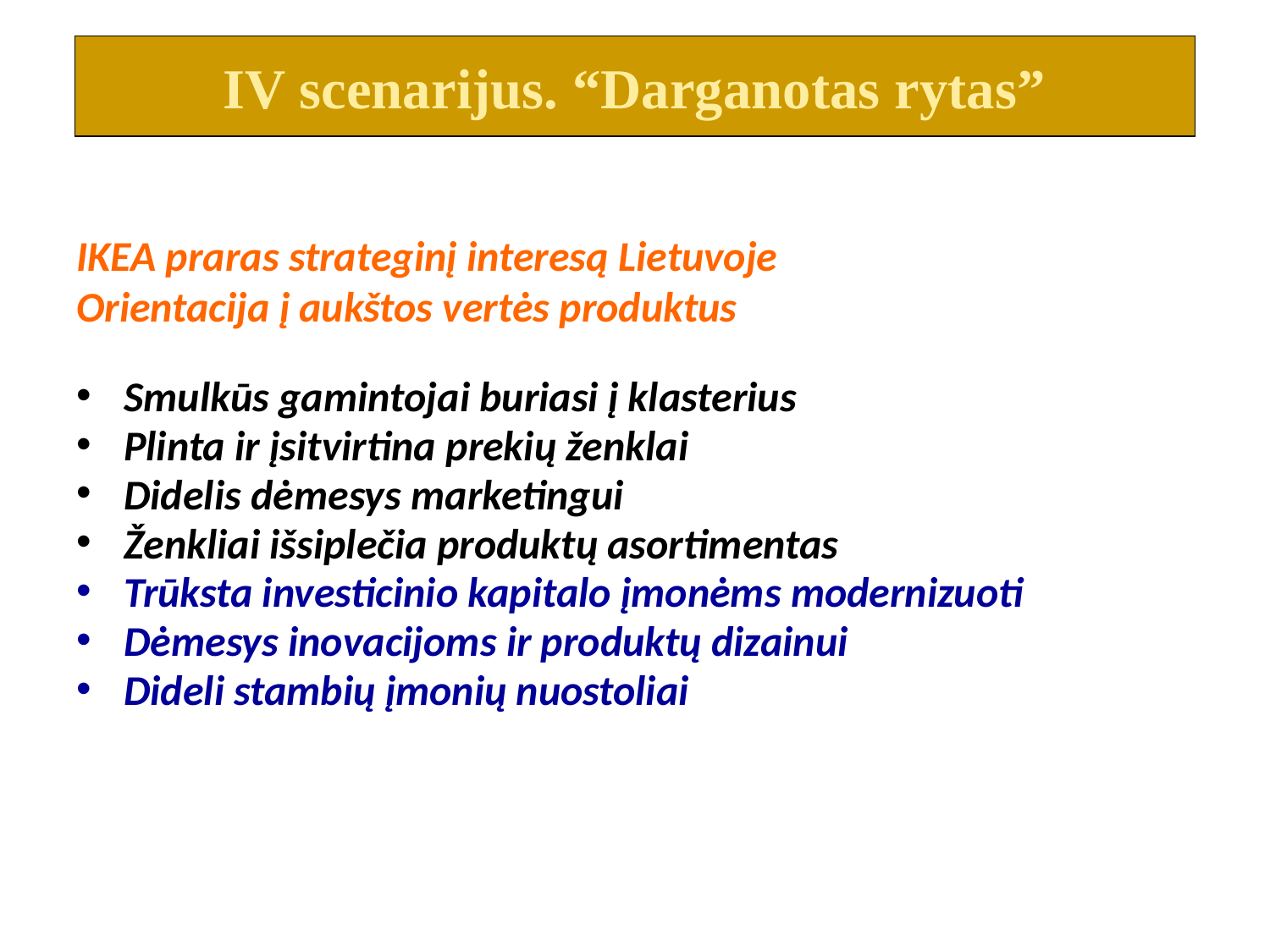

IV scenarijus. “Darganotas rytas”
IKEA praras strateginį interesą Lietuvoje
Orientacija į aukštos vertės produktus

Smulkūs gamintojai buriasi į klasterius
Plinta ir įsitvirtina prekių ženklai
Didelis dėmesys marketingui
Ženkliai išsiplečia produktų asortimentas
Trūksta investicinio kapitalo įmonėms modernizuoti
Dėmesys inovacijoms ir produktų dizainui
Dideli stambių įmonių nuostoliai